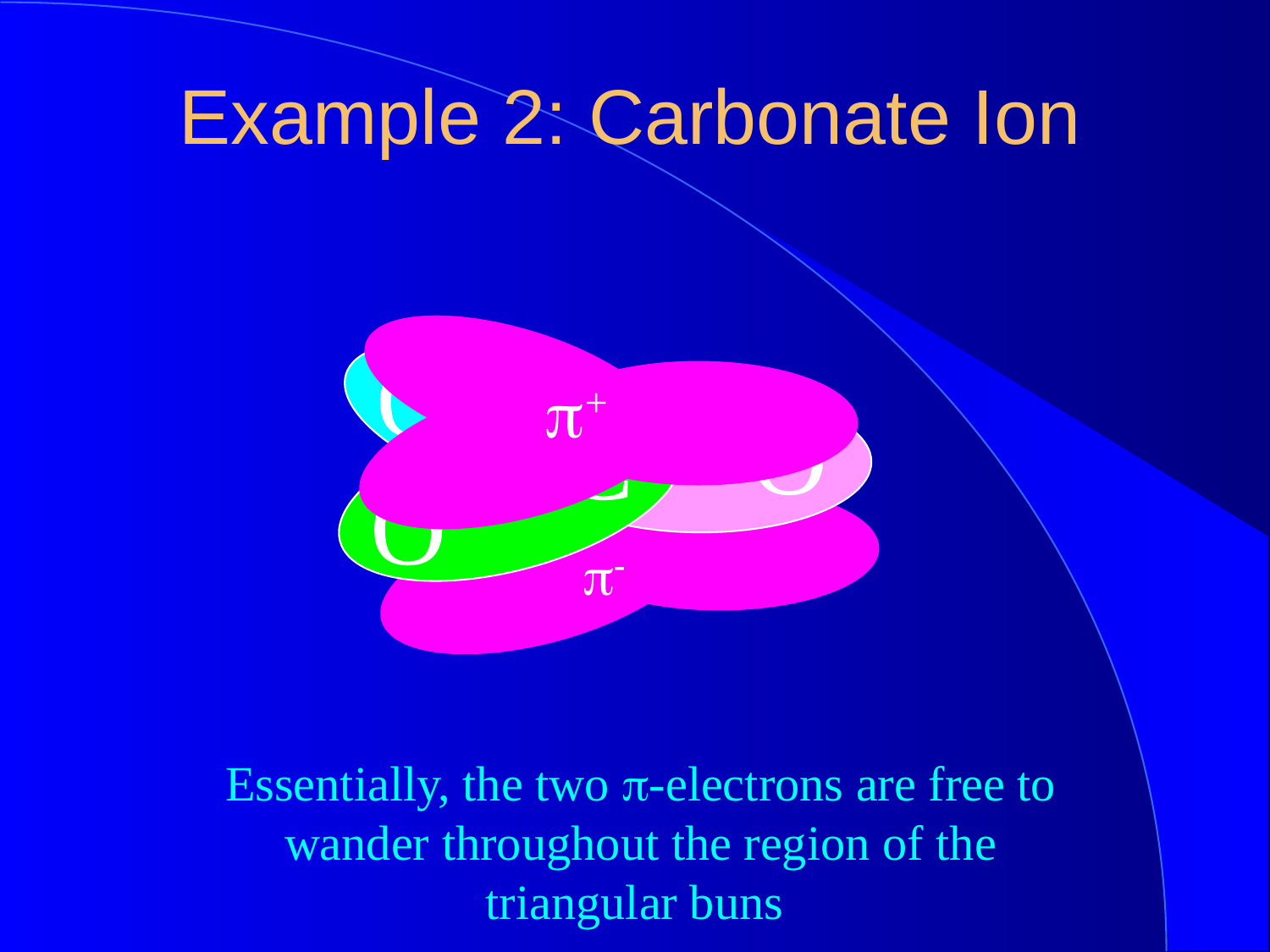

Example 2: Carbonate Ion
O

π+

O
C

O

π−
Essentially, the two π-electrons are free to wander throughout the region of the triangular buns